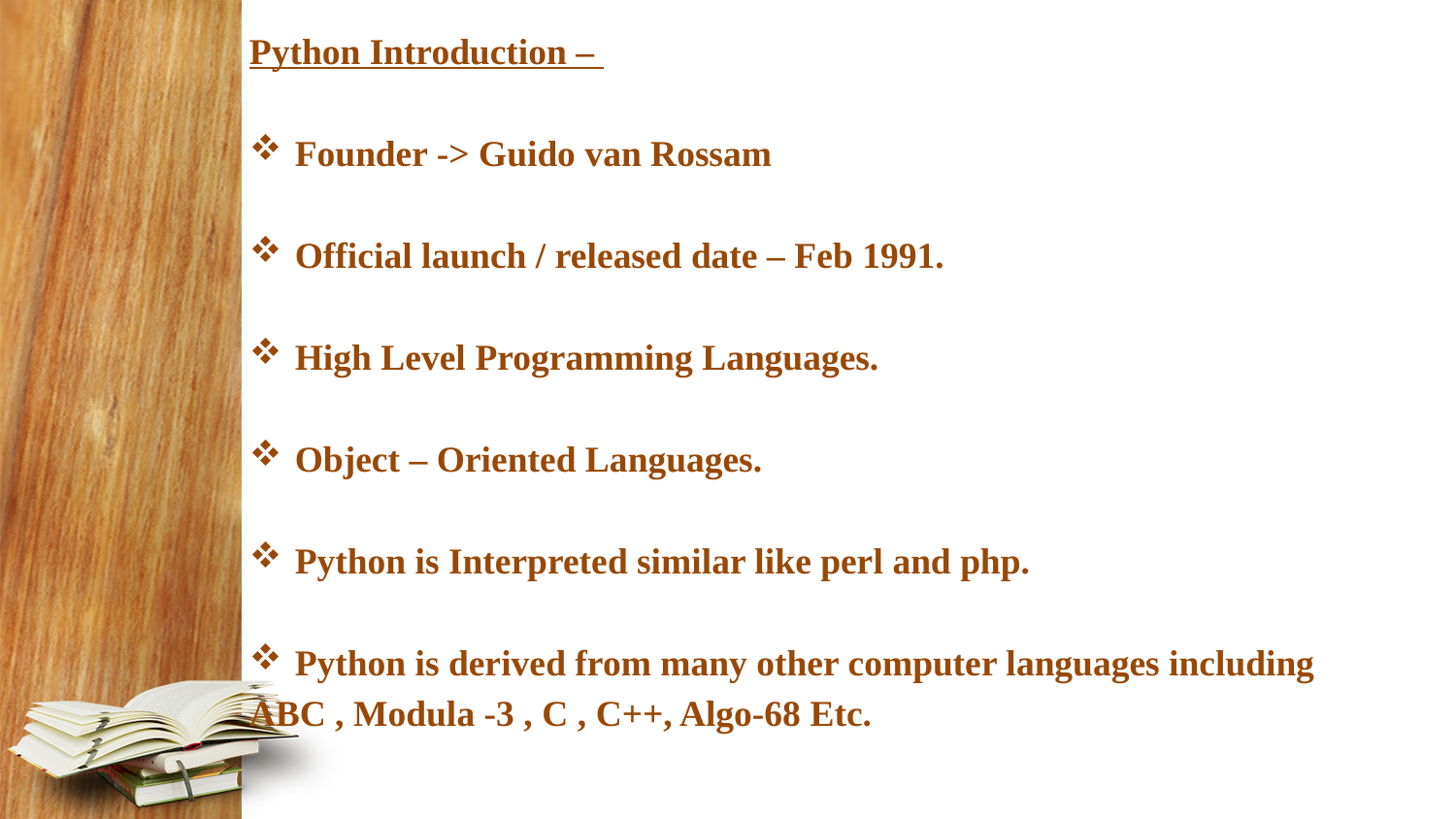

Python Introduction –

Founder -> Guido van Rossam

Official launch / released date – Feb 1991.

High Level Programming Languages.

Object – Oriented Languages.

Python is Interpreted similar like perl and php.

Python is derived from many other computer languages including
ABC , Modula -3 , C , C++, Algo-68 Etc.